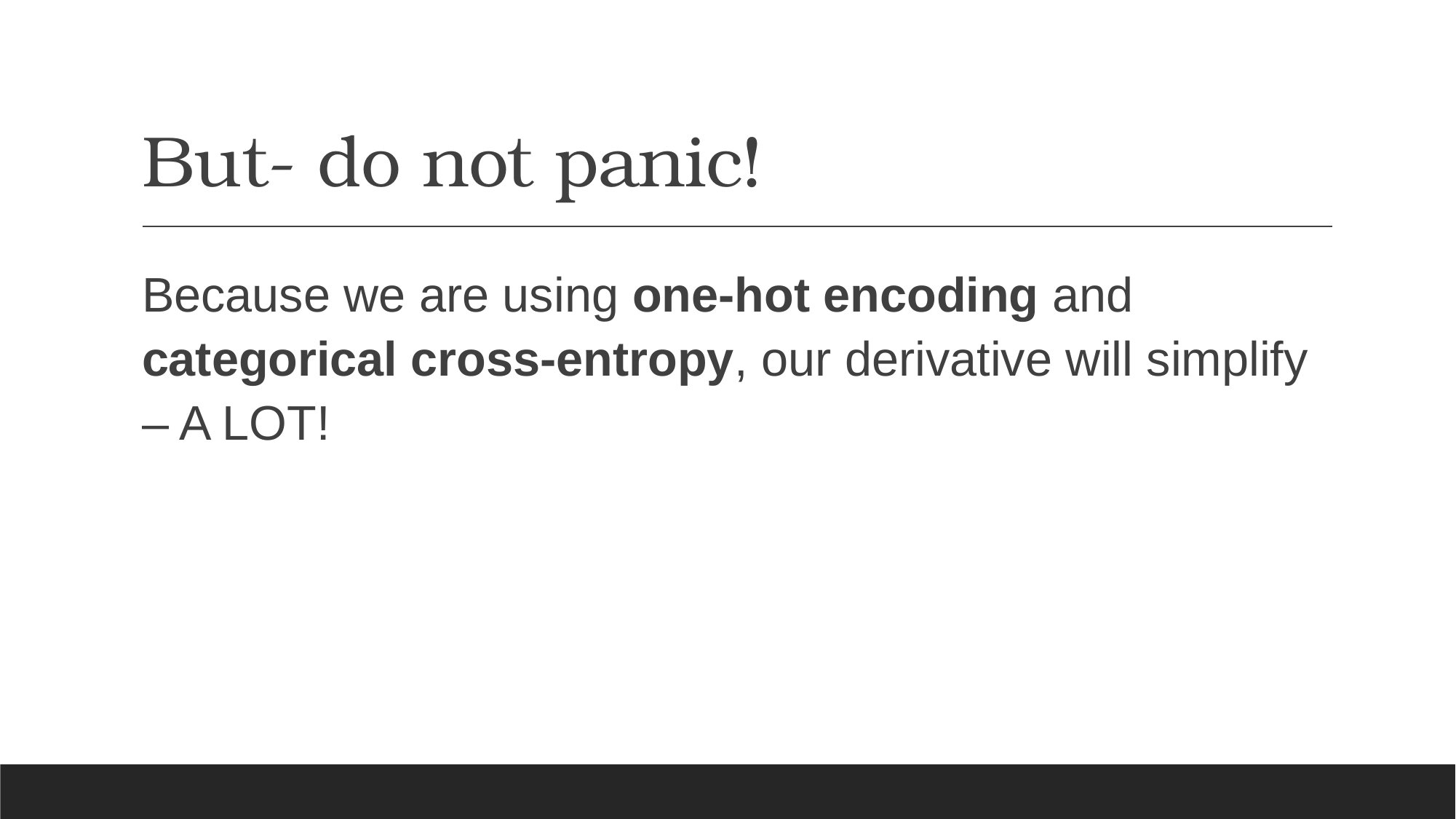

# But- do not panic!
Because we are using one-hot encoding and categorical cross-entropy, our derivative will simplify – A LOT!